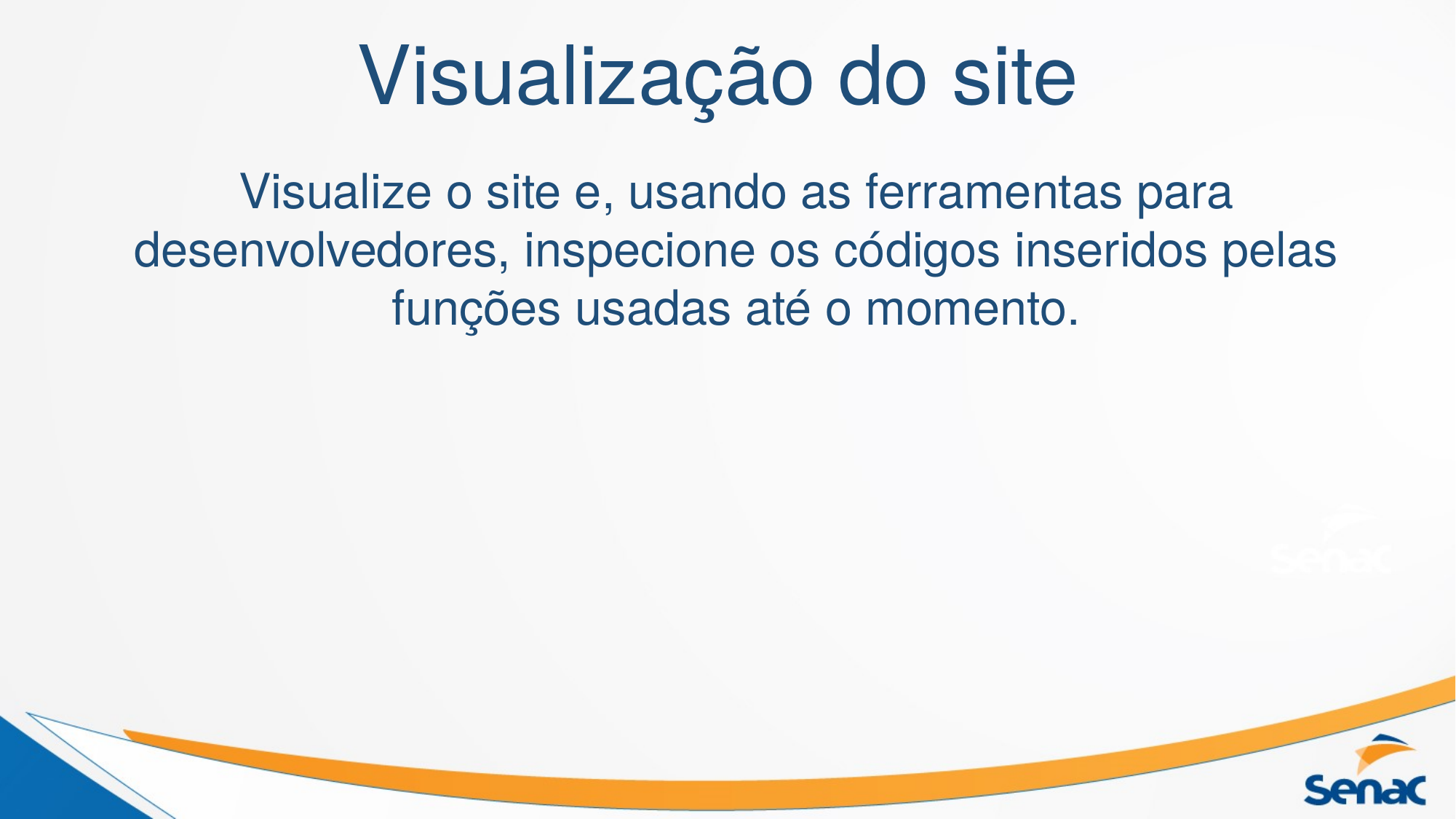

# Visualização do site
Visualize o site e, usando as ferramentas para desenvolvedores, inspecione os códigos inseridos pelas funções usadas até o momento.